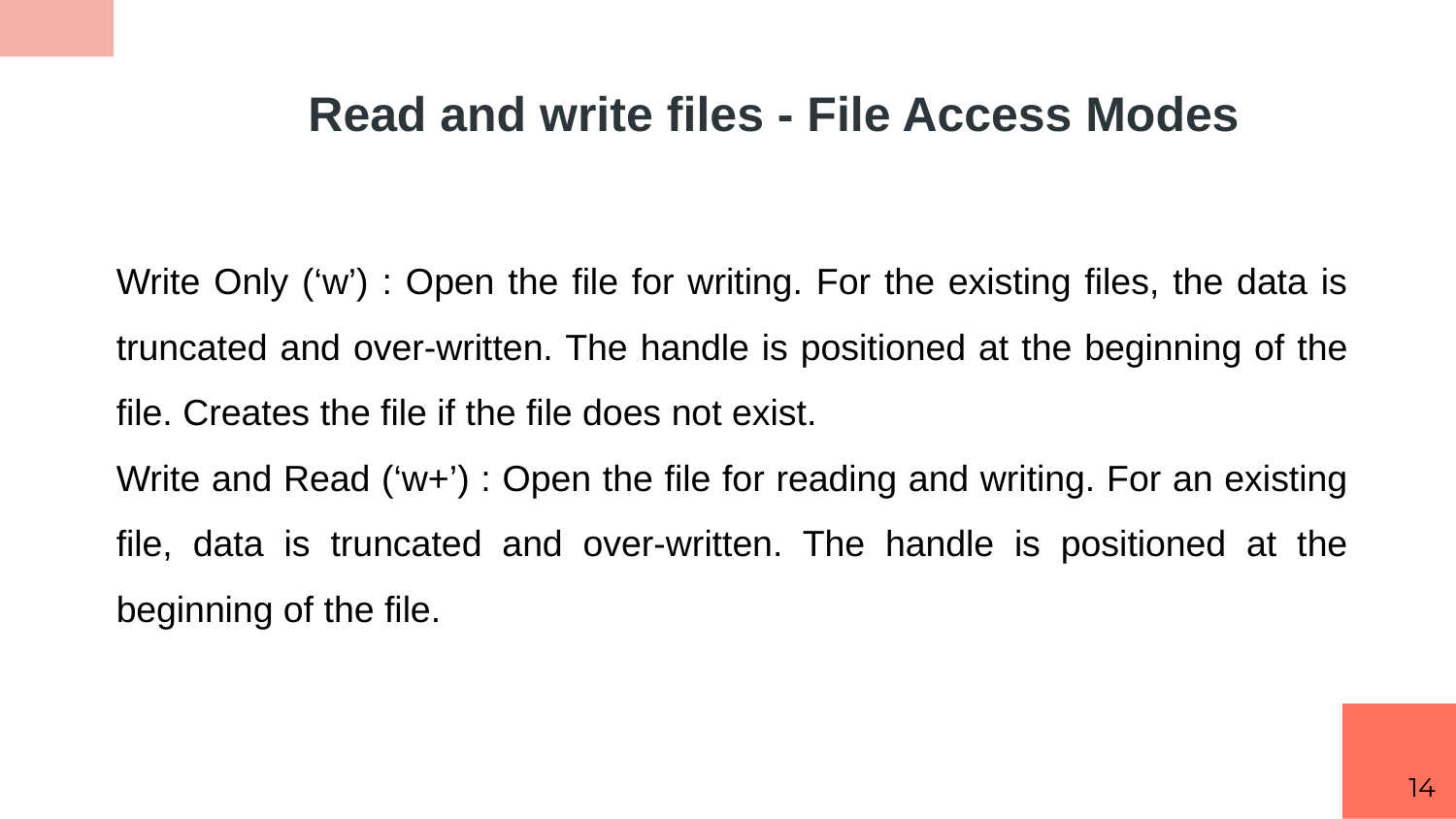

Read and write files - File Access Modes

Write Only (‘w’) : Open the file for writing. For the existing files, the data is truncated and over-written. The handle is positioned at the beginning of the file. Creates the file if the file does not exist.
Write and Read (‘w+’) : Open the file for reading and writing. For an existing file, data is truncated and over-written. The handle is positioned at the beginning of the file.
14